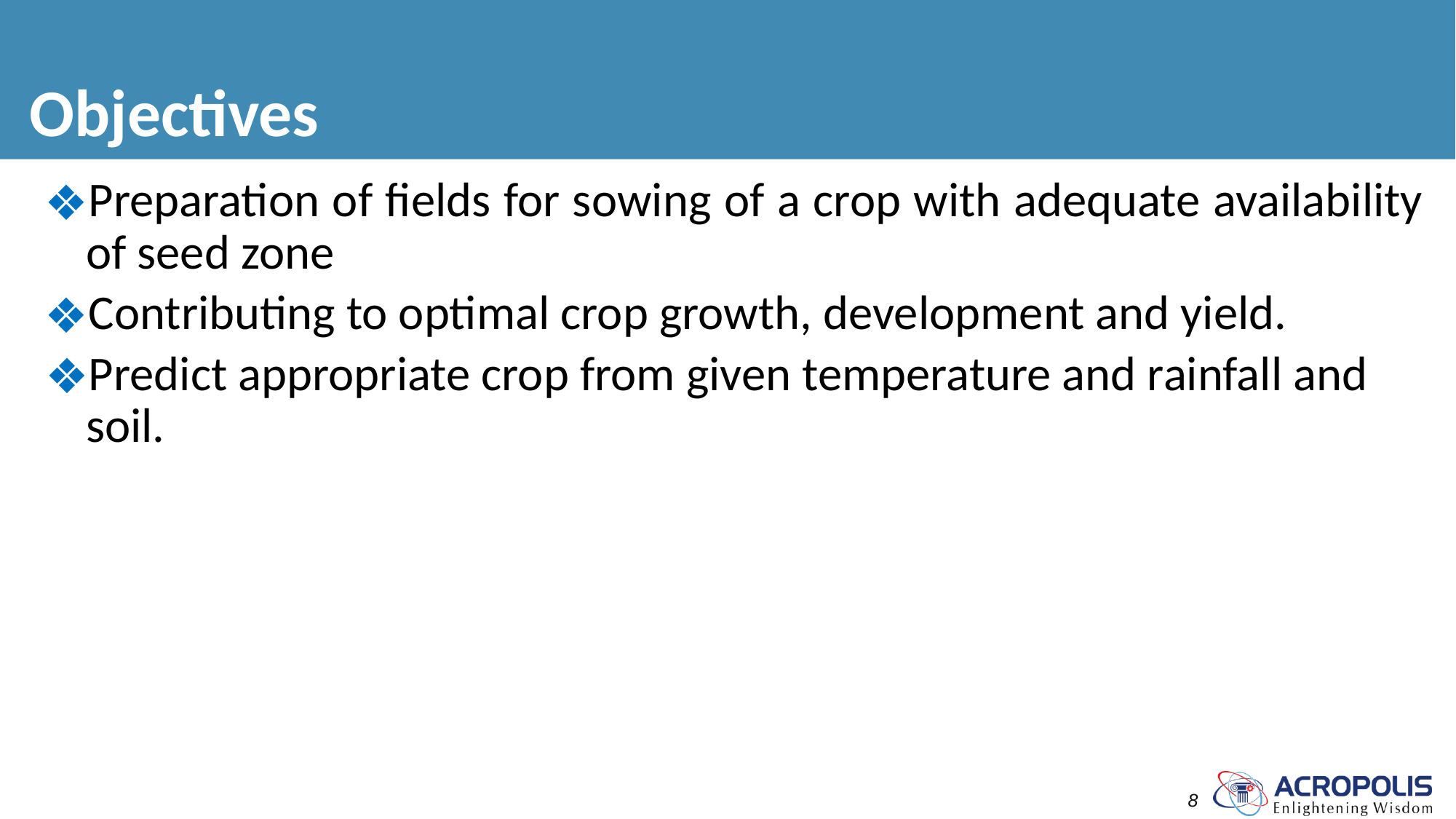

# Objectives
Preparation of fields for sowing of a crop with adequate availability of seed zone
Contributing to optimal crop growth, development and yield.
Predict appropriate crop from given temperature and rainfall and soil.
8